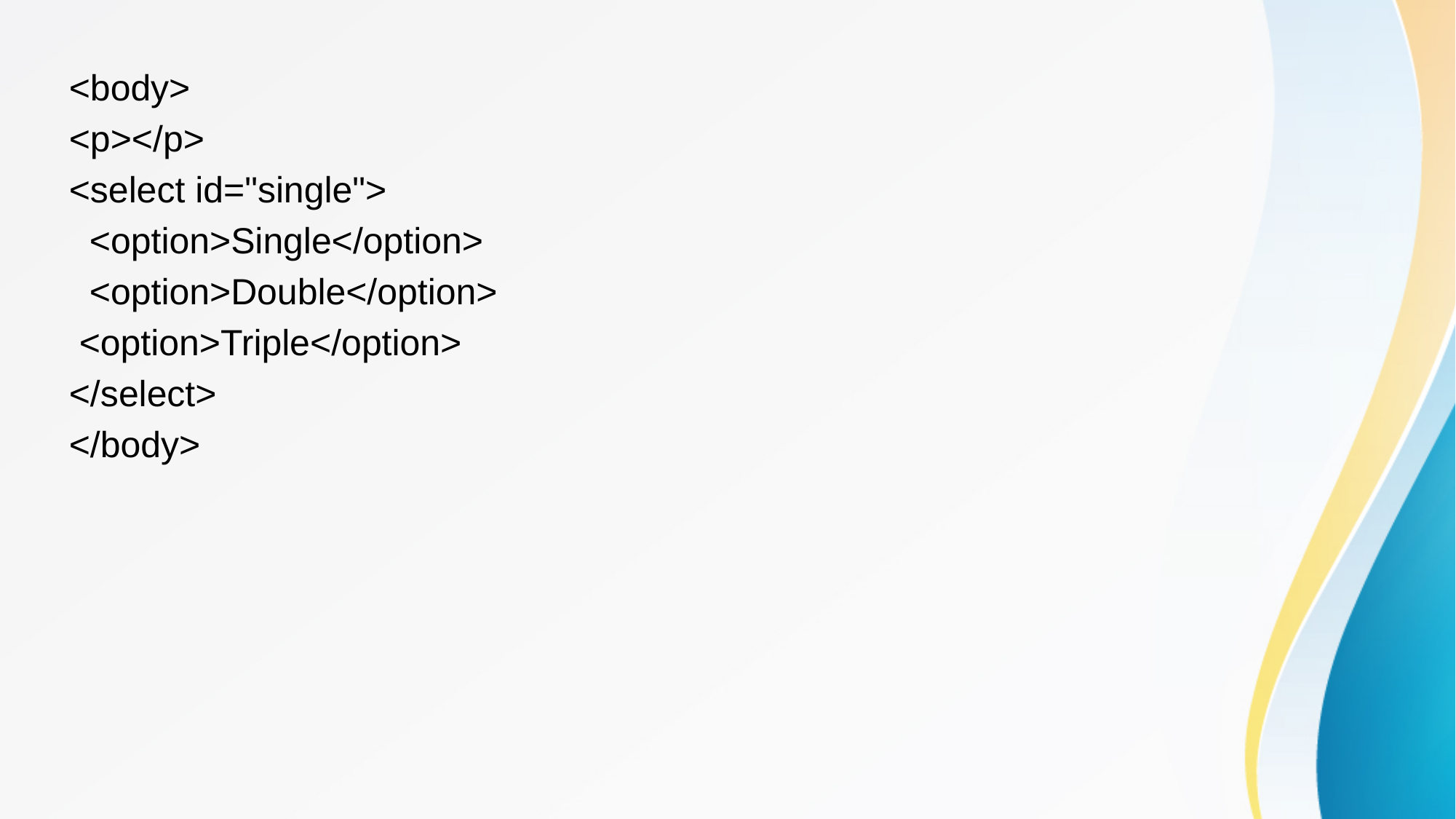

<body>
<p></p>
<select id="single">
  <option>Single</option>
  <option>Double</option>
 <option>Triple</option>
</select>
</body>